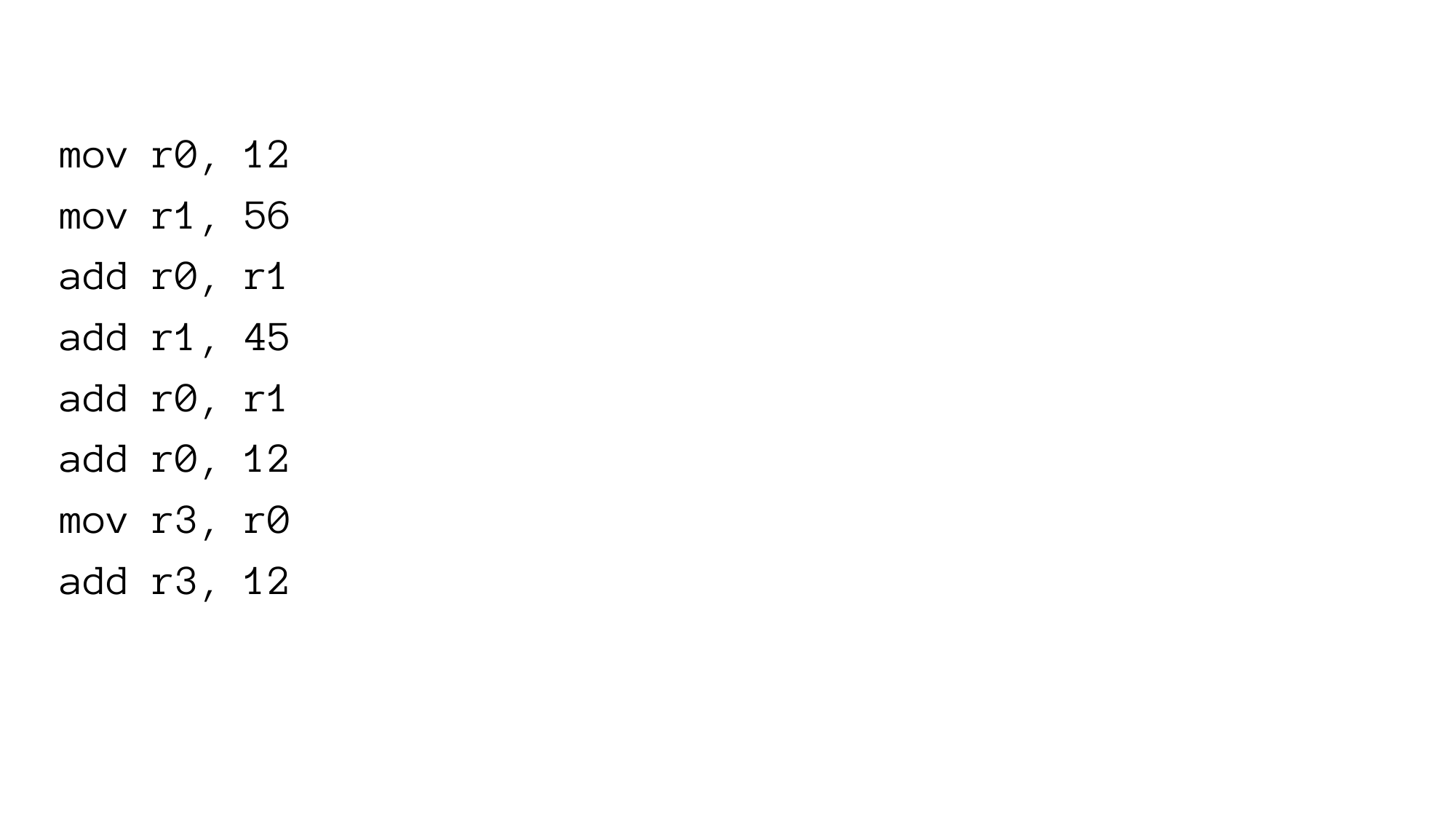

mov r0, 12
mov r1, 56
add r0, r1
add r1, 45
add r0, r1
add r0, 12
mov r3, r0
add r3, 12